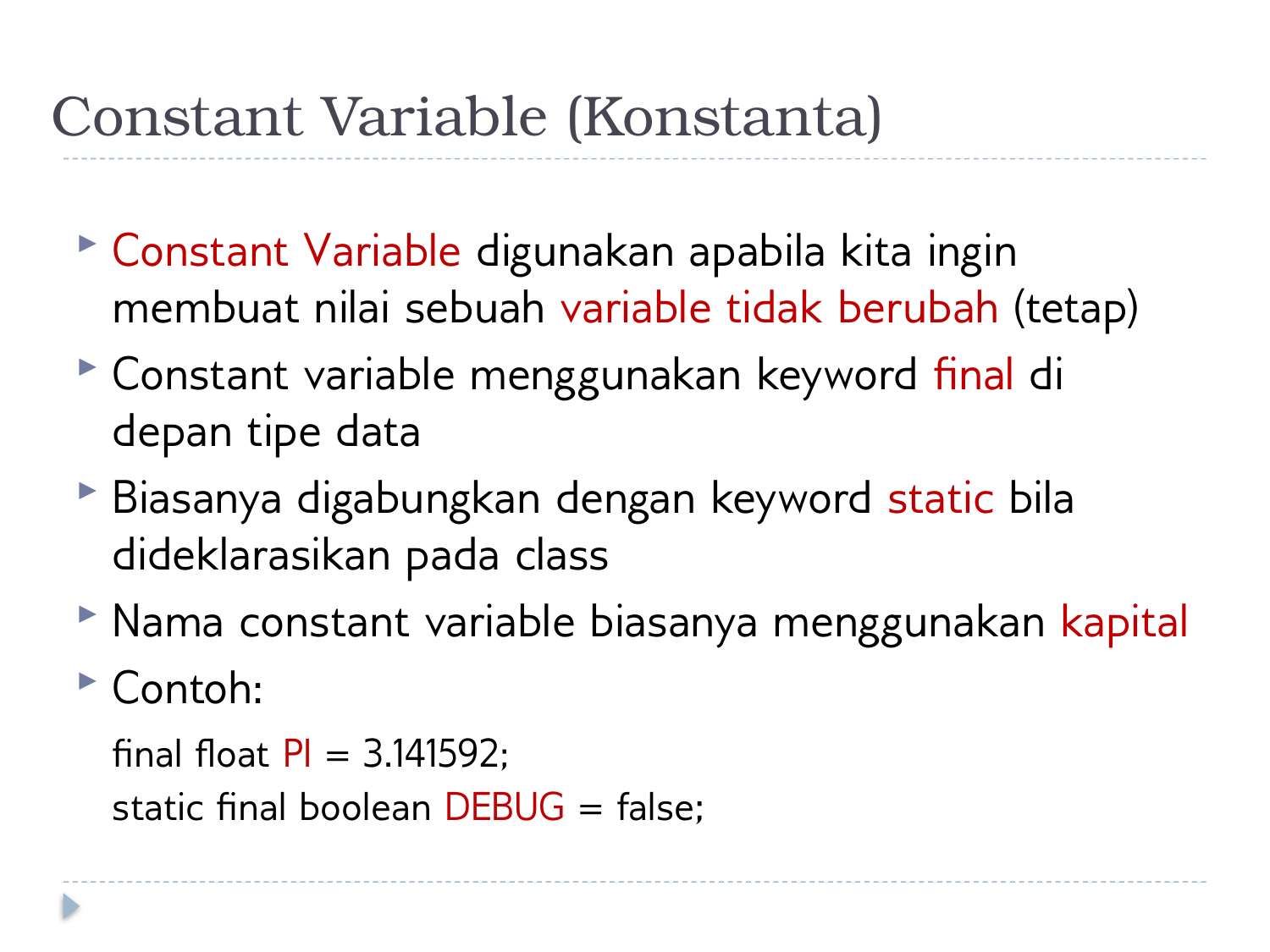

# Constant Variable (Konstanta)
Constant Variable digunakan apabila kita ingin membuat nilai sebuah variable tidak berubah (tetap)
Constant variable menggunakan keyword final di depan tipe data
Biasanya digabungkan dengan keyword static bila dideklarasikan pada class
Nama constant variable biasanya menggunakan kapital
Contoh:
	final float PI = 3.141592;
static final boolean DEBUG = false;